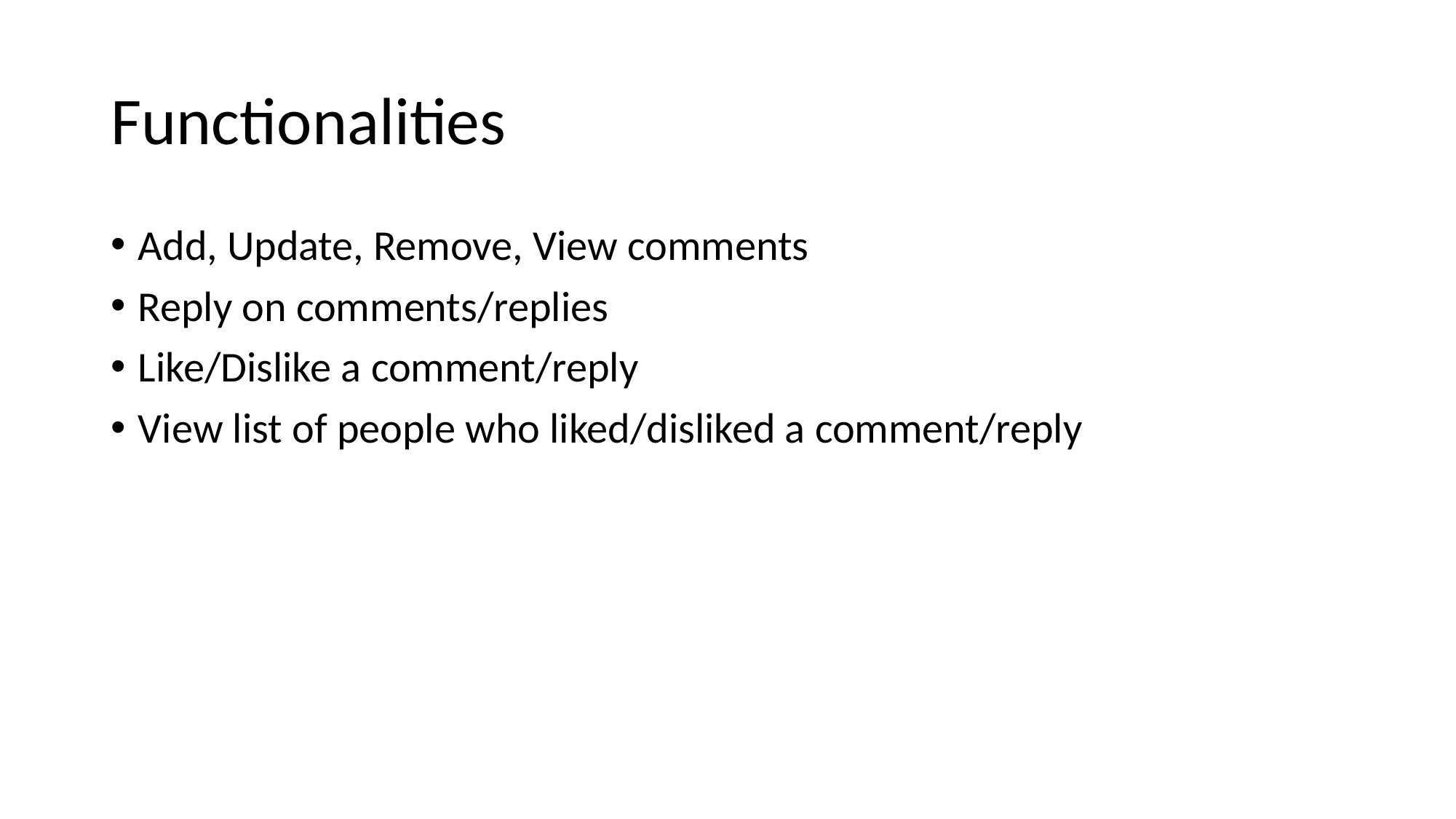

# Functionalities
Add, Update, Remove, View comments
Reply on comments/replies
Like/Dislike a comment/reply
View list of people who liked/disliked a comment/reply